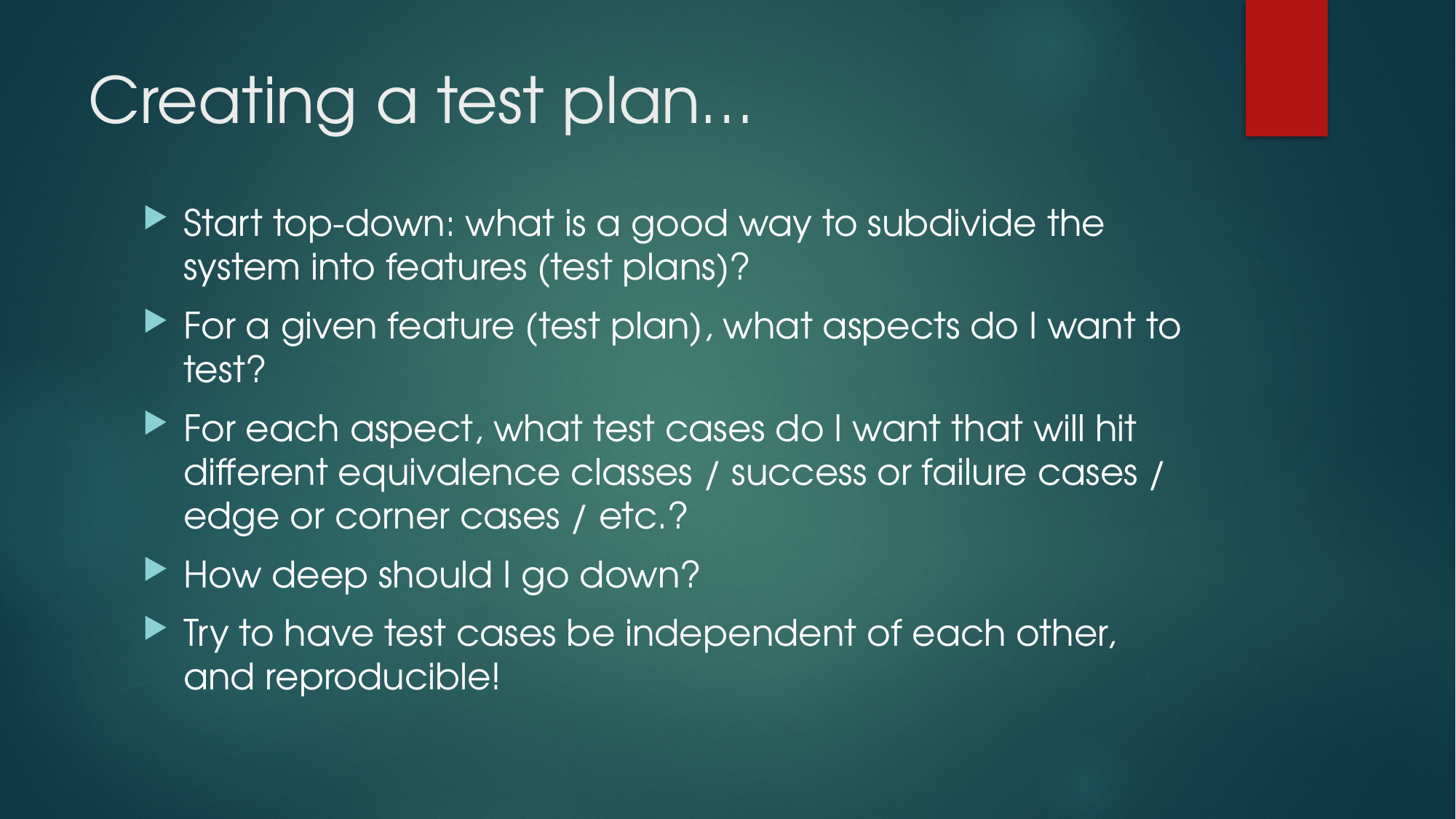

# Creating a test plan…
Start top-down: what is a good way to subdivide the system into features (test plans)?
For a given feature (test plan), what aspects do I want to test?
For each aspect, what test cases do I want that will hit different equivalence classes / success or failure cases / edge or corner cases / etc.?
How deep should I go down?
Try to have test cases be independent of each other, and reproducible!